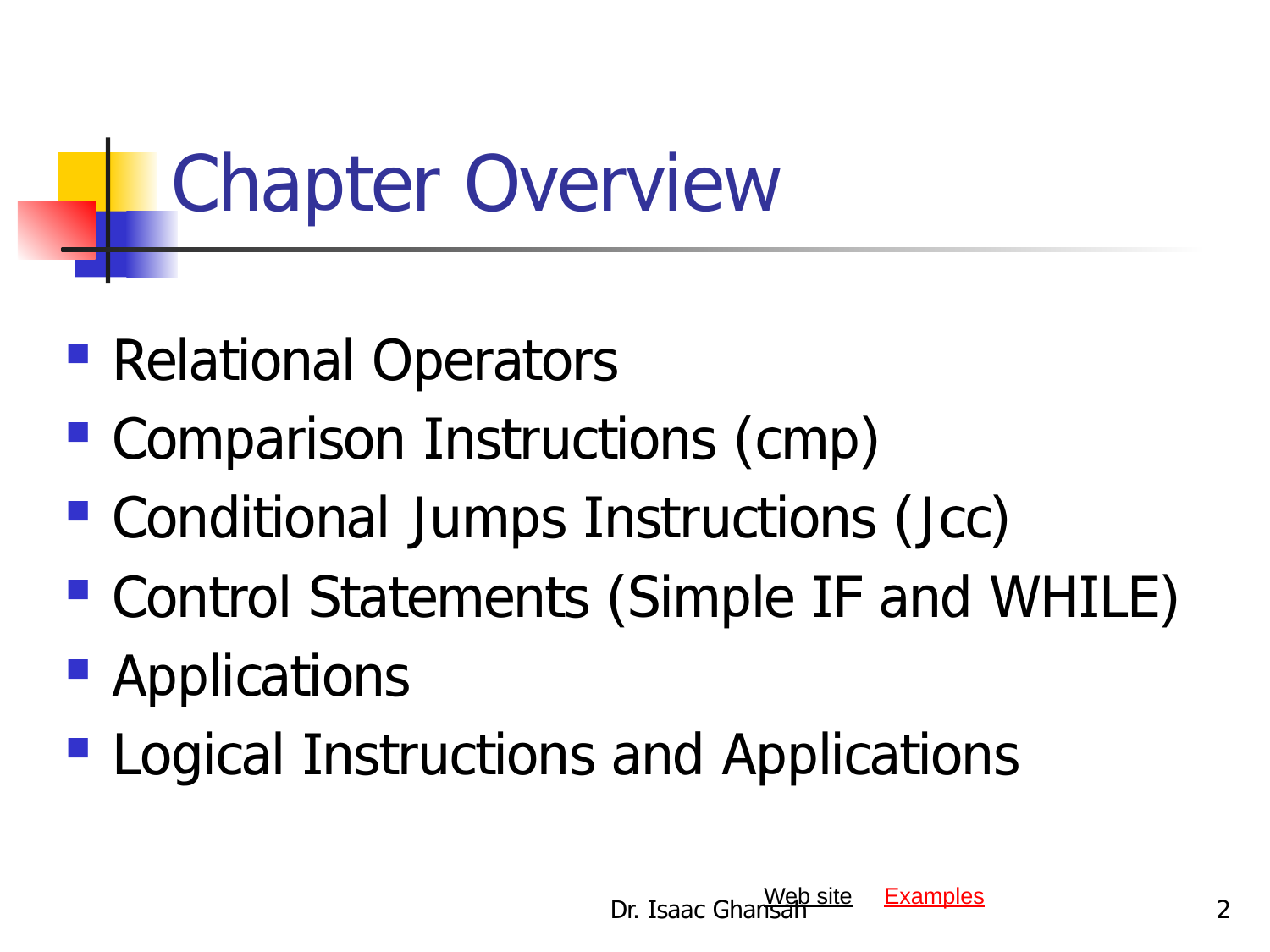

# Chapter Overview
Relational Operators
Comparison Instructions (cmp)
Conditional Jumps Instructions (Jcc)
Control Statements (Simple IF and WHILE)
Applications
Logical Instructions and Applications
Dr. Isaac Ghansah
2